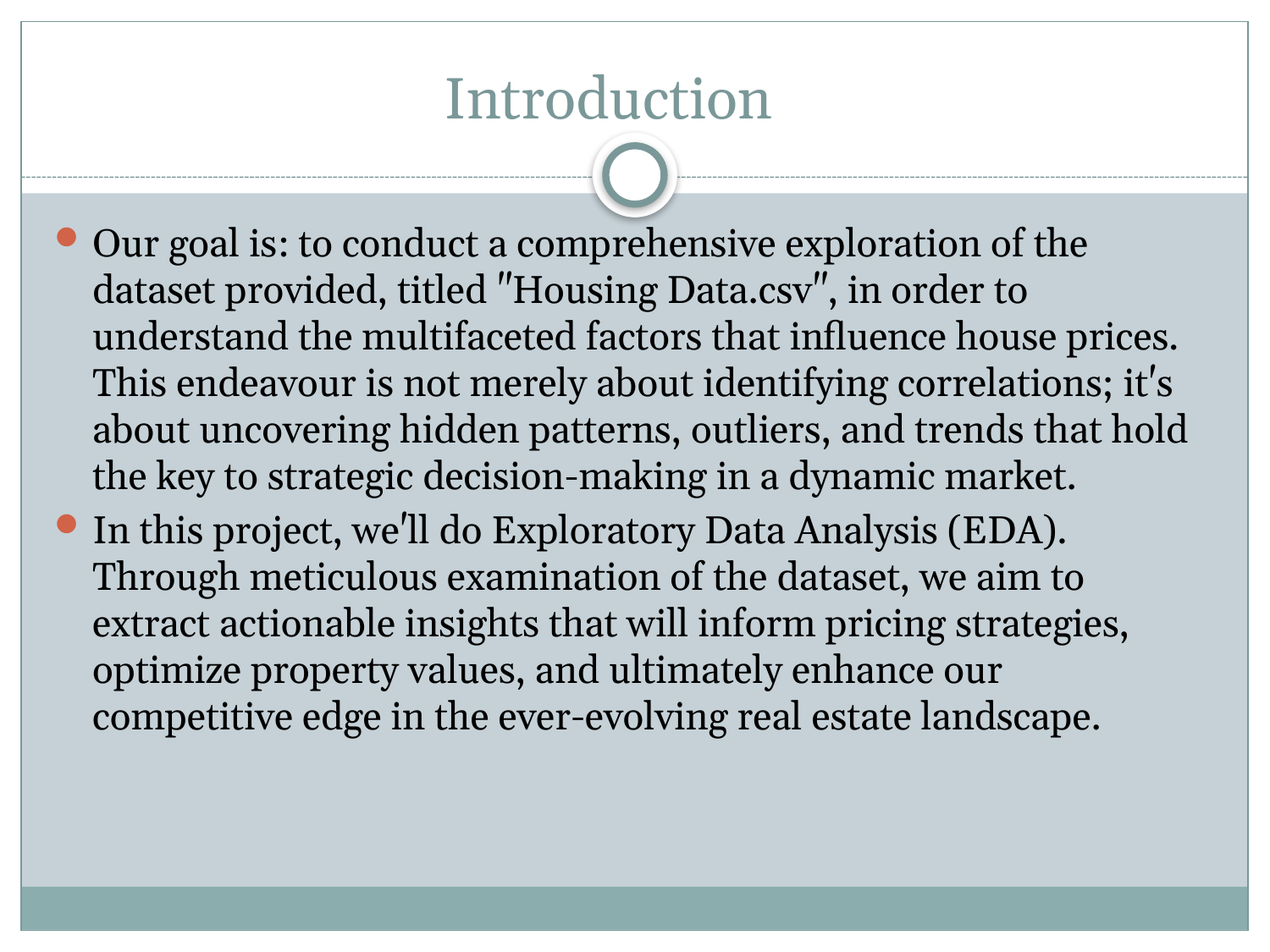

# Introduction
Our goal is: to conduct a comprehensive exploration of the dataset provided, titled "Housing Data.csv", in order to understand the multifaceted factors that influence house prices. This endeavour is not merely about identifying correlations; it's about uncovering hidden patterns, outliers, and trends that hold the key to strategic decision-making in a dynamic market.
In this project, we'll do Exploratory Data Analysis (EDA). Through meticulous examination of the dataset, we aim to extract actionable insights that will inform pricing strategies, optimize property values, and ultimately enhance our competitive edge in the ever-evolving real estate landscape.